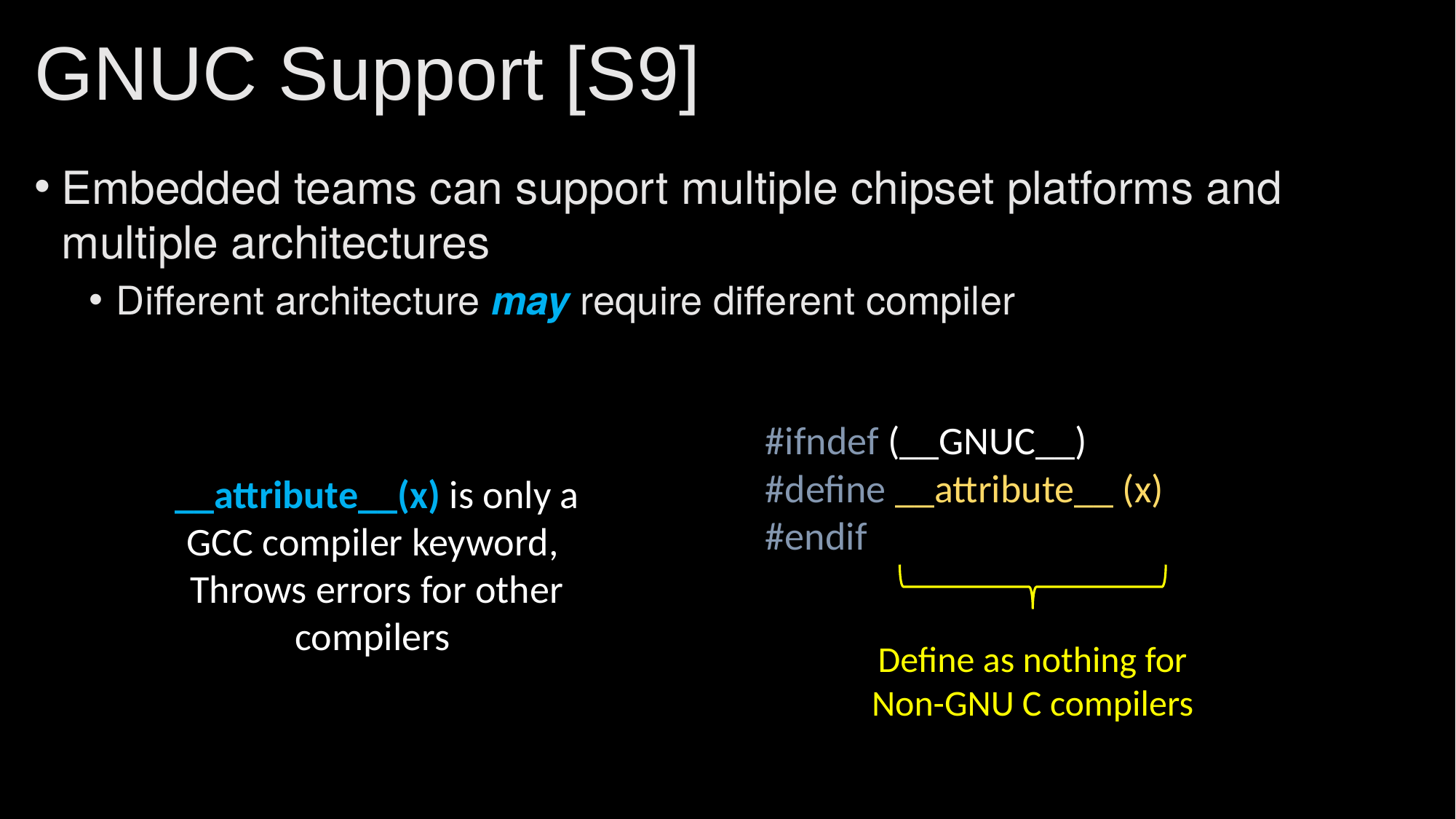

# GNUC Support [S9]
Embedded teams can support multiple chipset platforms and multiple architectures
Different architecture may require different compiler

#ifndef (__GNUC__)
#define __attribute__ (x)
#endif

__attribute__(x) is only a GCC compiler keyword,
Throws errors for other compilers
Define as nothing for Non-GNU C compilers